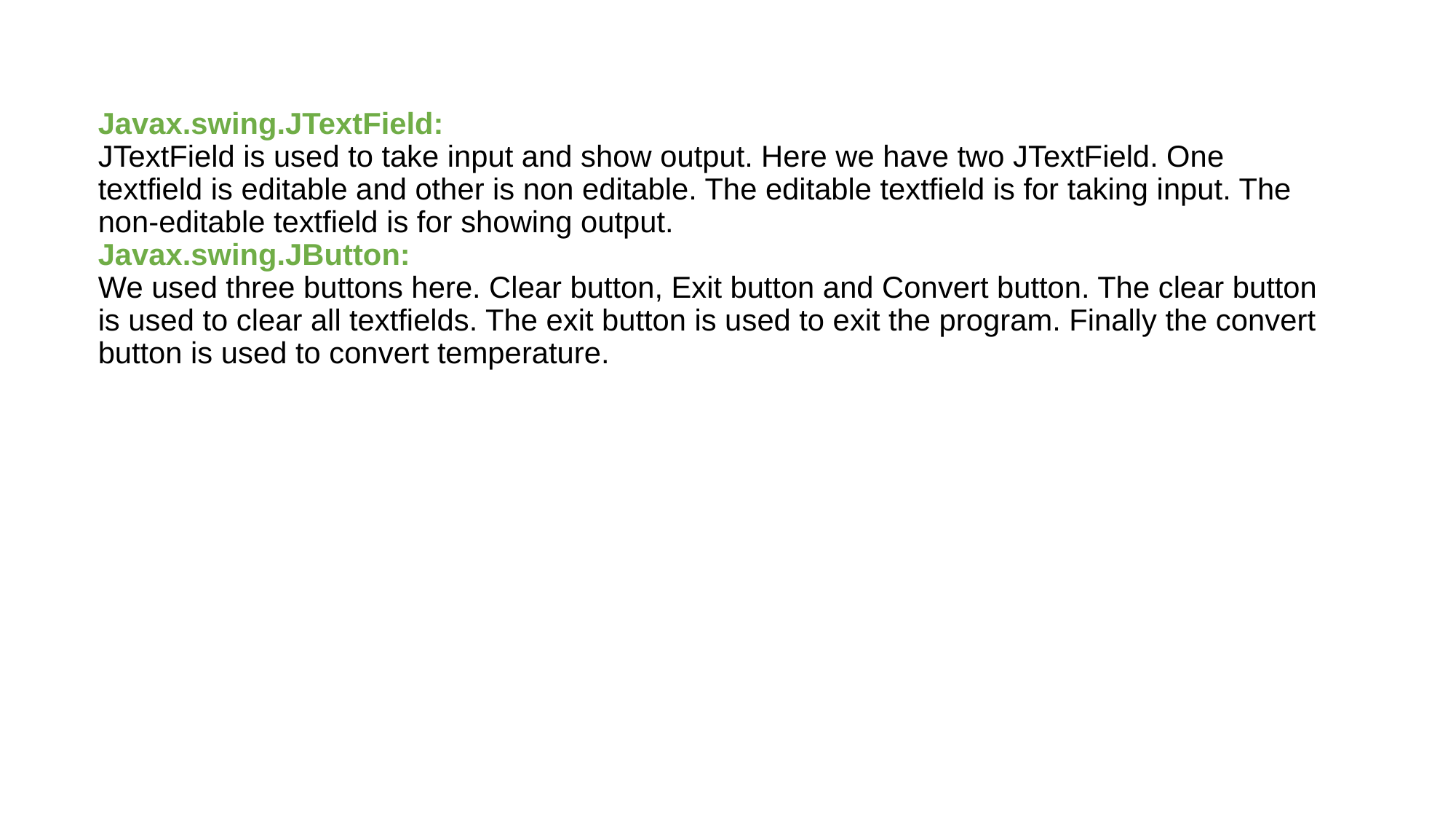

# Javax.swing.JTextField: JTextField is used to take input and show output. Here we have two JTextField. One textfield is editable and other is non editable. The editable textfield is for taking input. The non-editable textfield is for showing output. Javax.swing.JButton: We used three buttons here. Clear button, Exit button and Convert button. The clear button is used to clear all textfields. The exit button is used to exit the program. Finally the convert button is used to convert temperature.